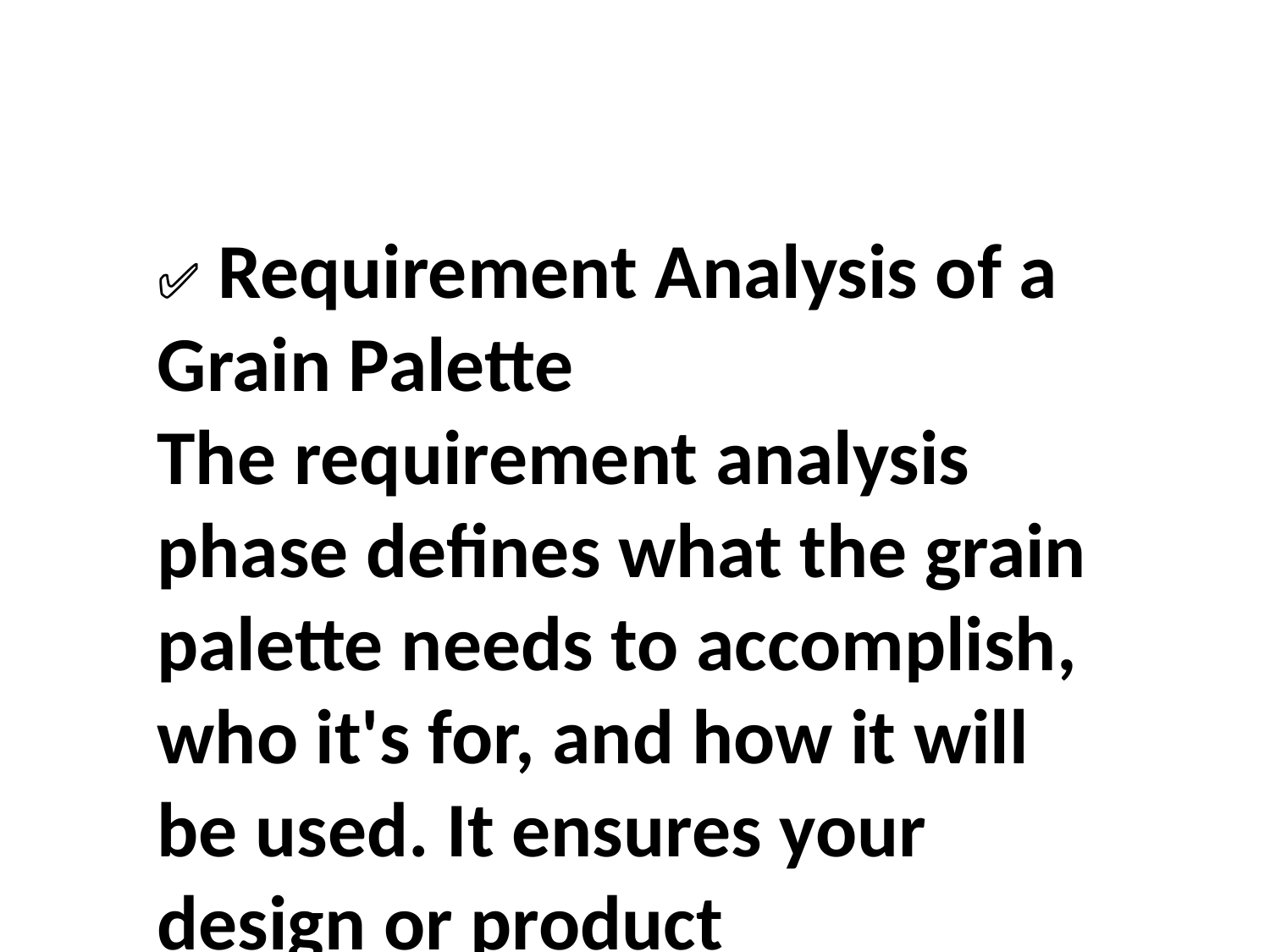

✅ Requirement Analysis of a Grain Palette
The requirement analysis phase defines what the grain palette needs to accomplish, who it's for, and how it will be used. It ensures your design or product development is aligned with the objectives, constraints, and user needs.